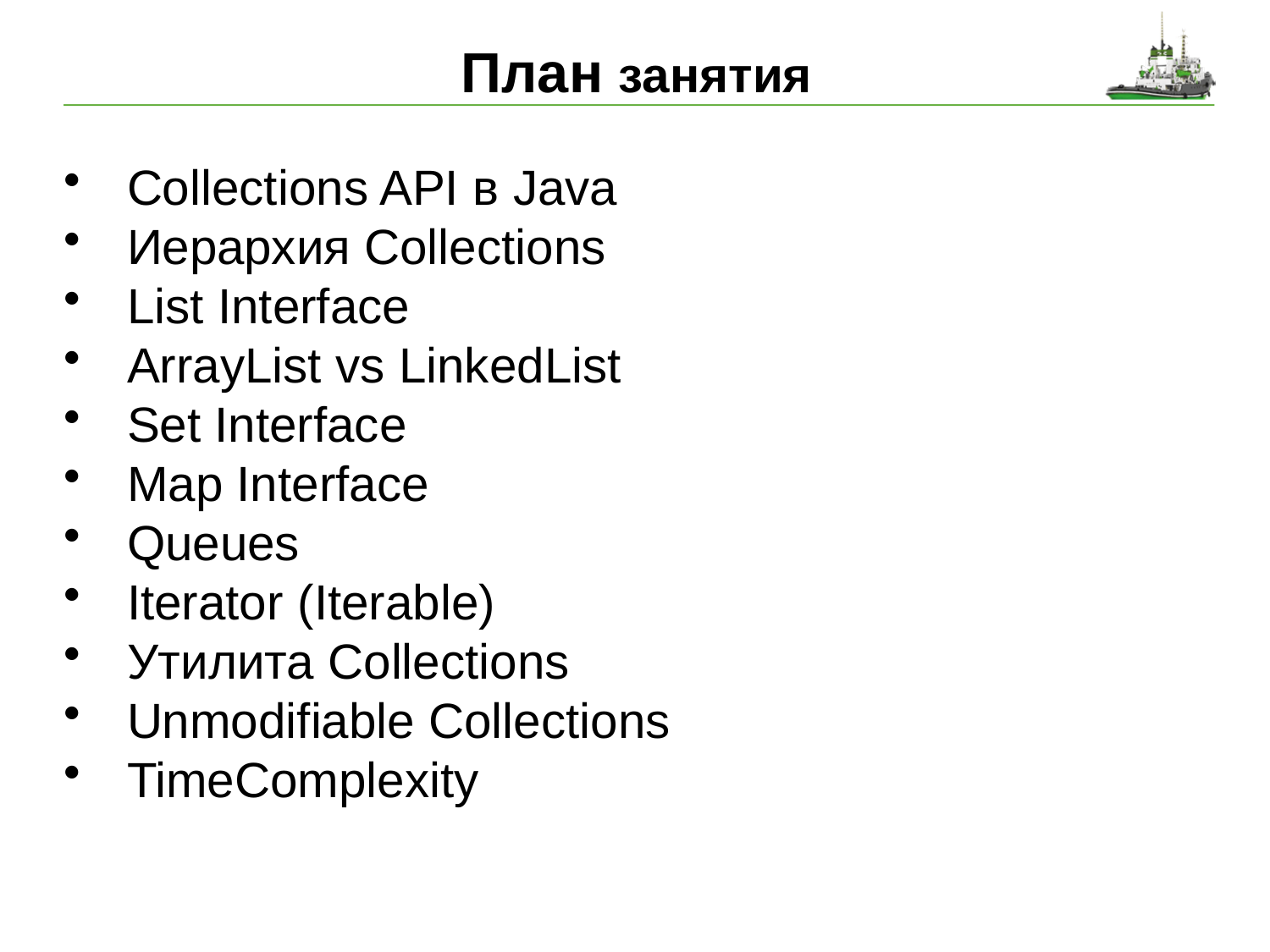

# План занятия
Collections API в Java
Иерархия Collections
List Interface
ArrayList vs LinkedList
Set Interface
Map Interface
Queues
Iterator (Iterable)
Утилита Collections
Unmodifiable Collections
TimeComplexity